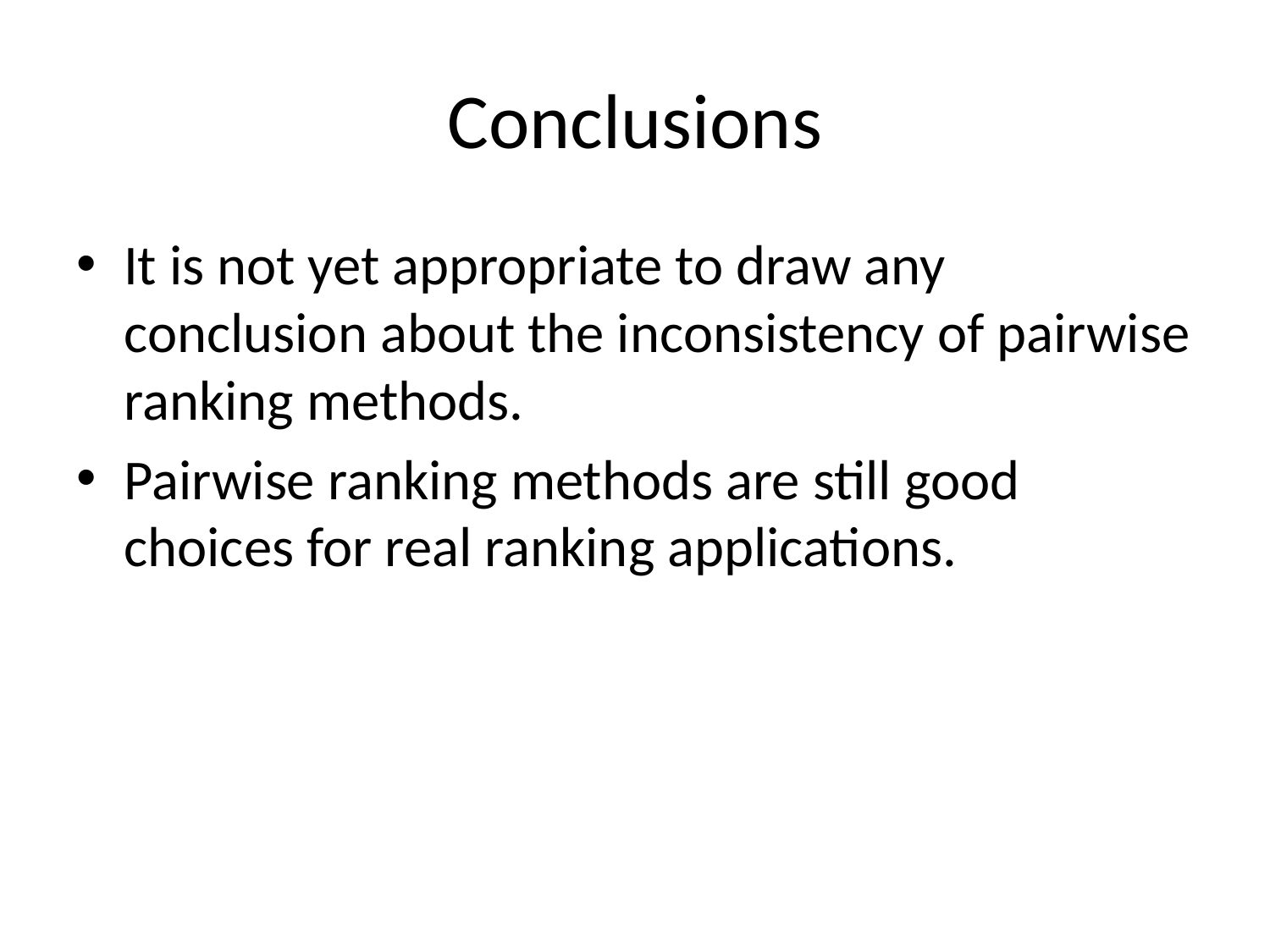

# Conclusions
It is not yet appropriate to draw any conclusion about the inconsistency of pairwise ranking methods.
Pairwise ranking methods are still good choices for real ranking applications.